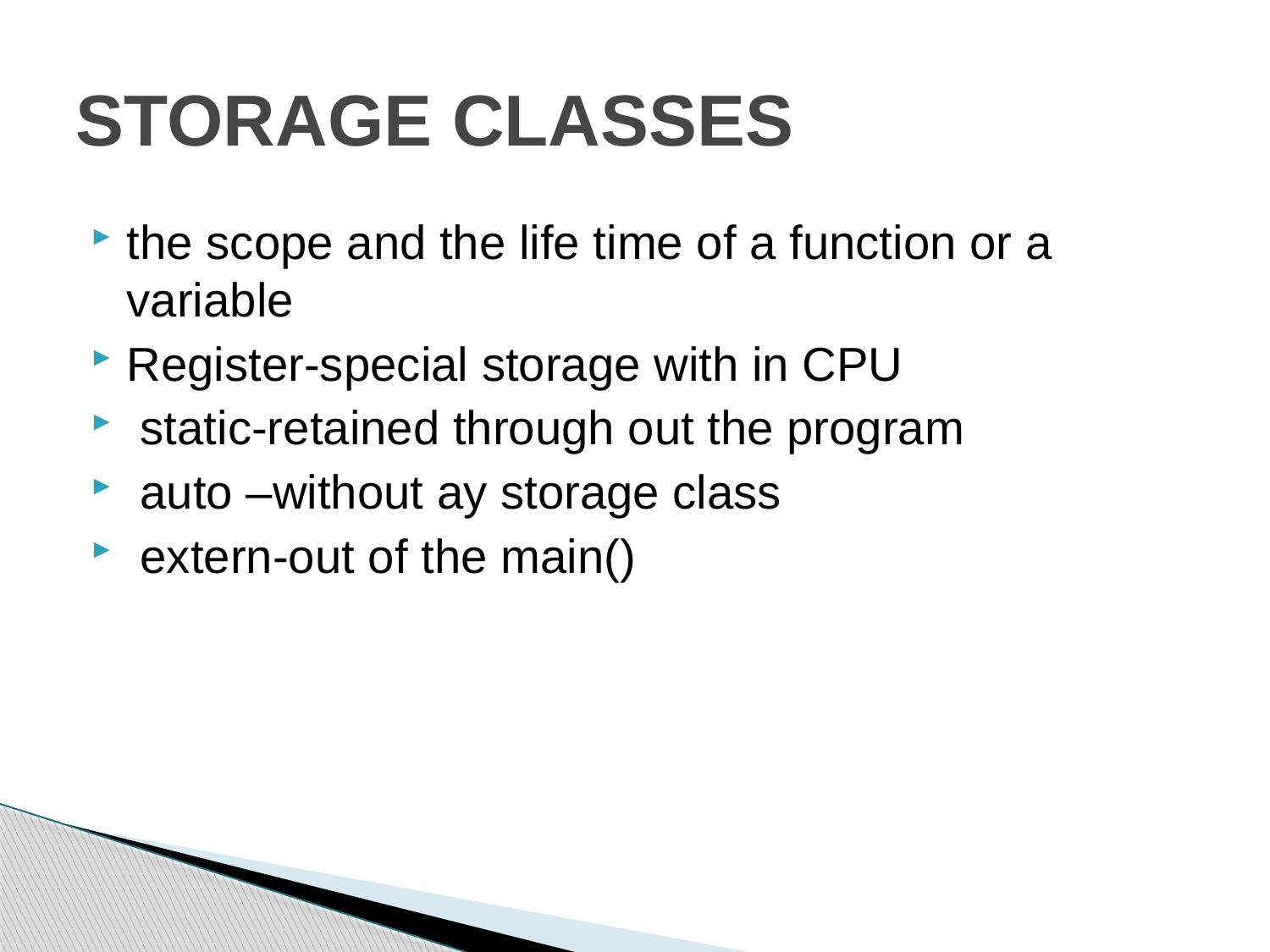

# STORAGE CLASSES
the scope and the life time of a function or a variable
Register-special storage with in CPU
 static-retained through out the program
 auto –without ay storage class
 extern-out of the main()